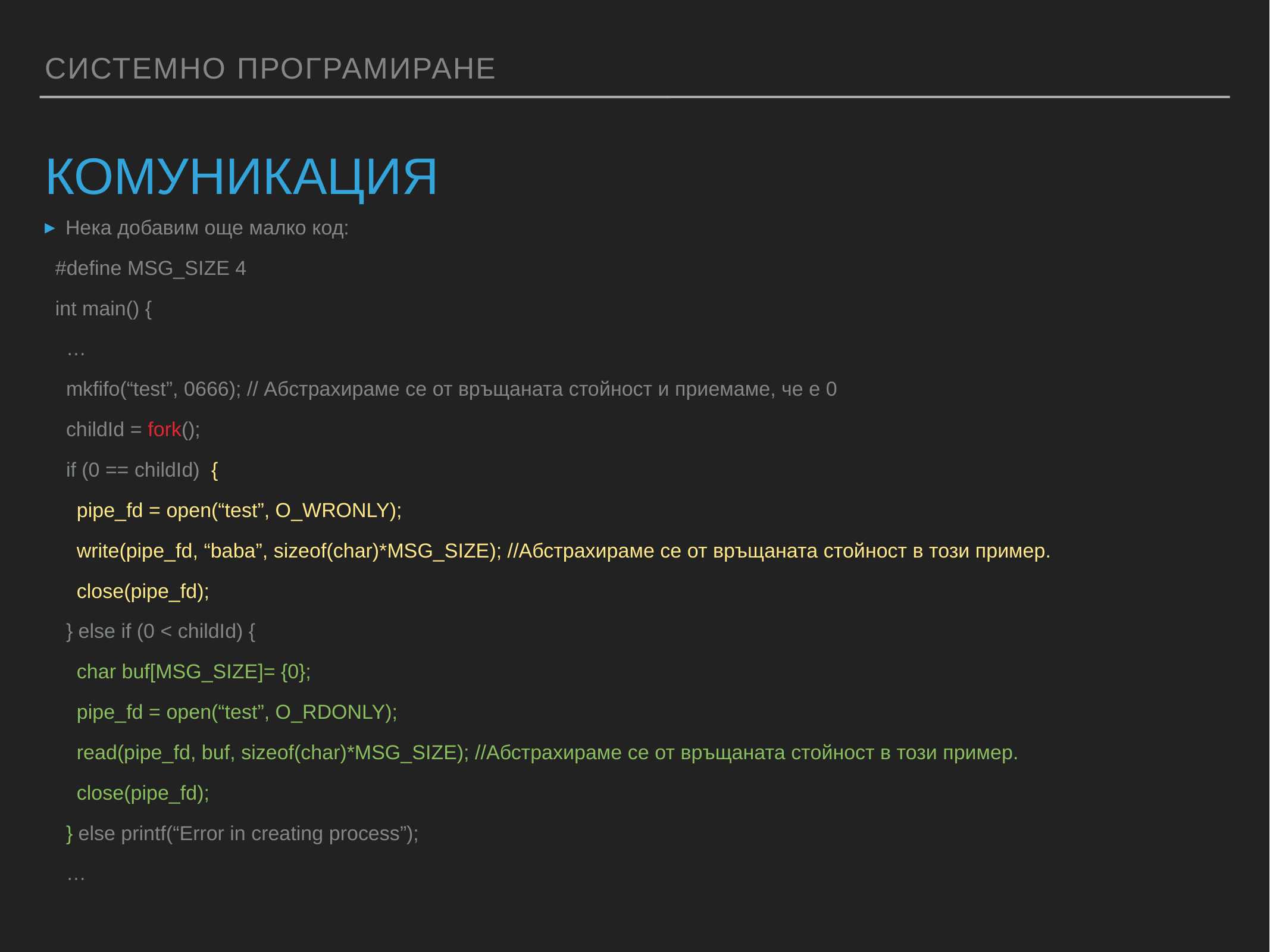

Системно програмиране
# Комуникация
Нека добавим още малко код:
#define MSG_SIZE 4
int main() {
…
mkfifo(“test”, 0666); // Абстрахираме се от връщаната стойност и приемаме, че е 0
childId = fork();
if (0 == childId)  {
pipe_fd = open(“test”, O_WRONLY);
write(pipe_fd, “baba”, sizeof(char)*MSG_SIZE); //Абстрахираме се от връщаната стойност в този пример.
close(pipe_fd);
} else if (0 < childId) {
char buf[MSG_SIZE]= {0};
pipe_fd = open(“test”, O_RDONLY);
read(pipe_fd, buf, sizeof(char)*MSG_SIZE); //Абстрахираме се от връщаната стойност в този пример.
close(pipe_fd);
} else printf(“Error in creating process”);
…